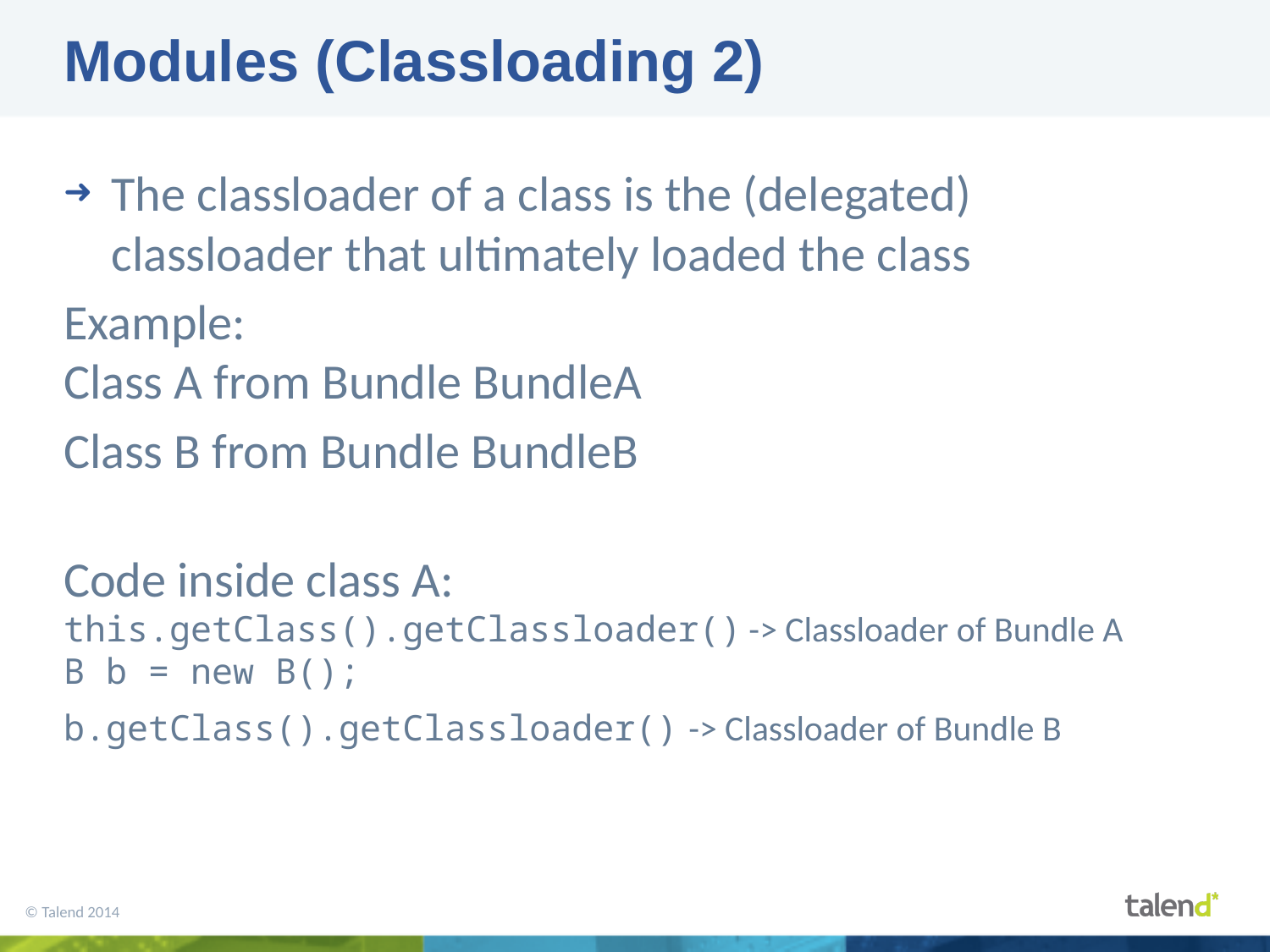

# Modules (Classloading 2)
The classloader of a class is the (delegated)  classloader that ultimately loaded the class
Example:
Class A from Bundle BundleA
Class B from Bundle BundleB
Code inside class A:
this.getClass().getClassloader() -> Classloader of Bundle A
B b = new B();
b.getClass().getClassloader() -> Classloader of Bundle B